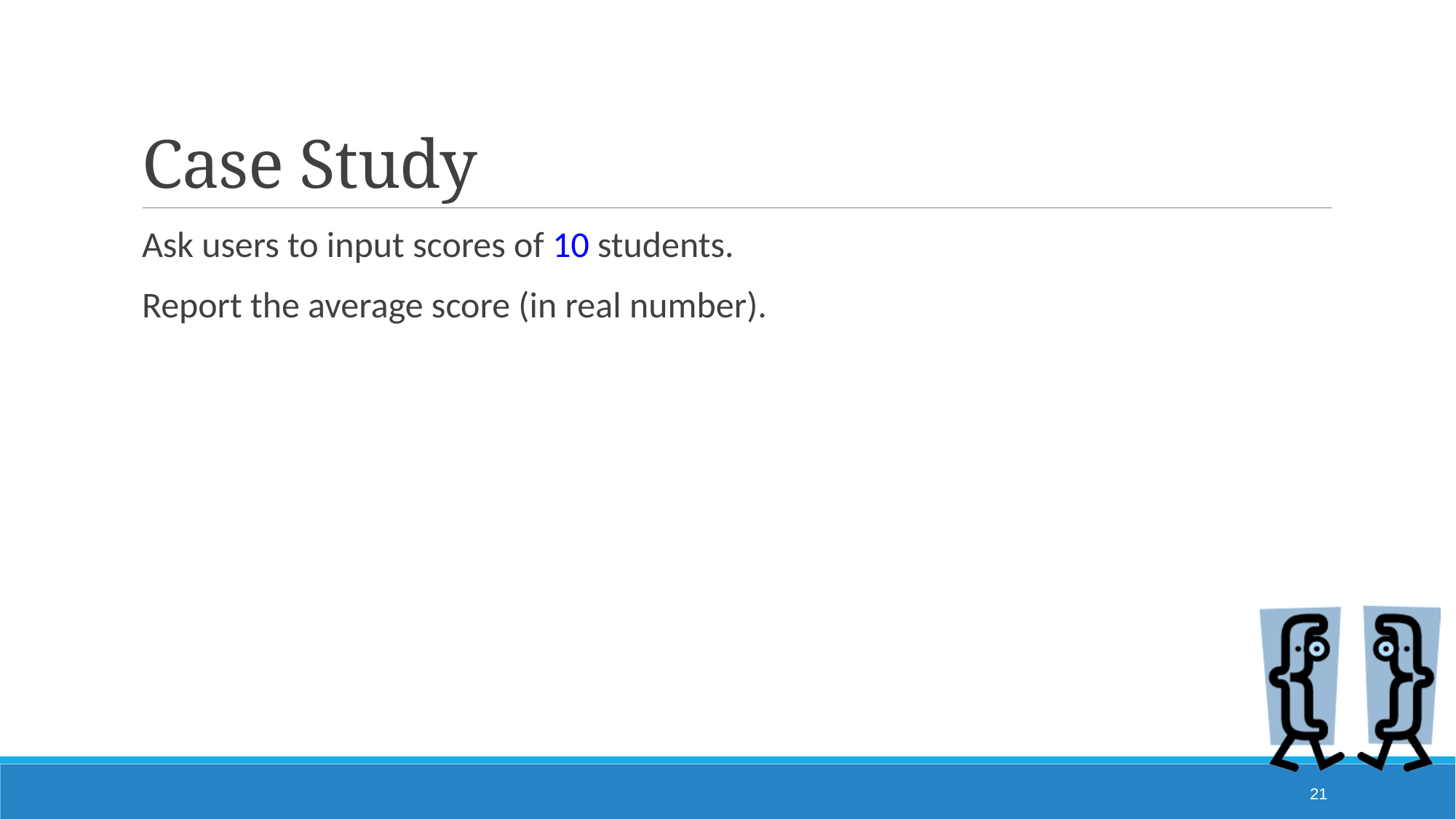

# Case Study
Ask users to input scores of 10 students.
Report the average score (in real number).
21